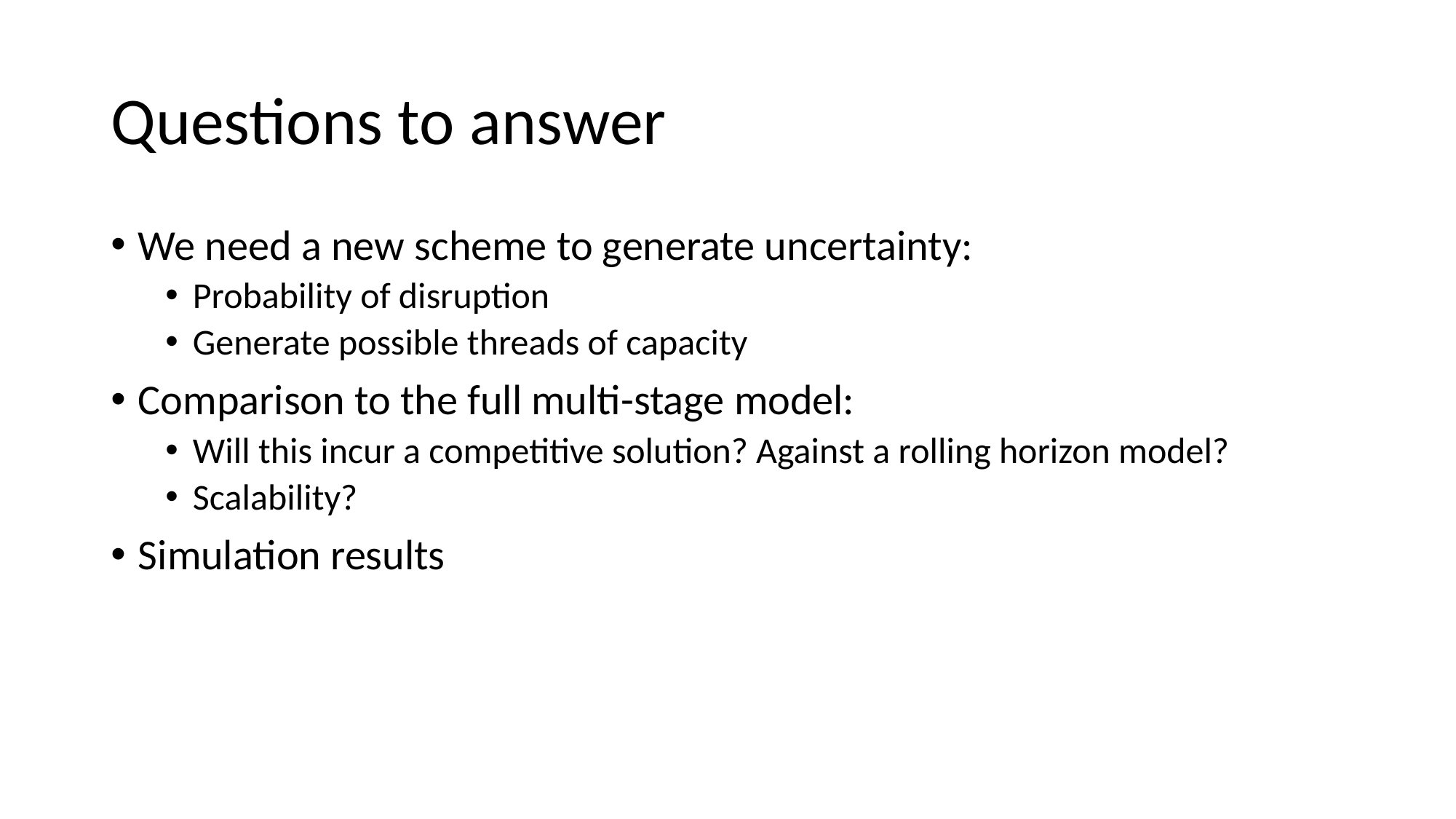

# Questions to answer
We need a new scheme to generate uncertainty:
Probability of disruption
Generate possible threads of capacity
Comparison to the full multi-stage model:
Will this incur a competitive solution? Against a rolling horizon model?
Scalability?
Simulation results